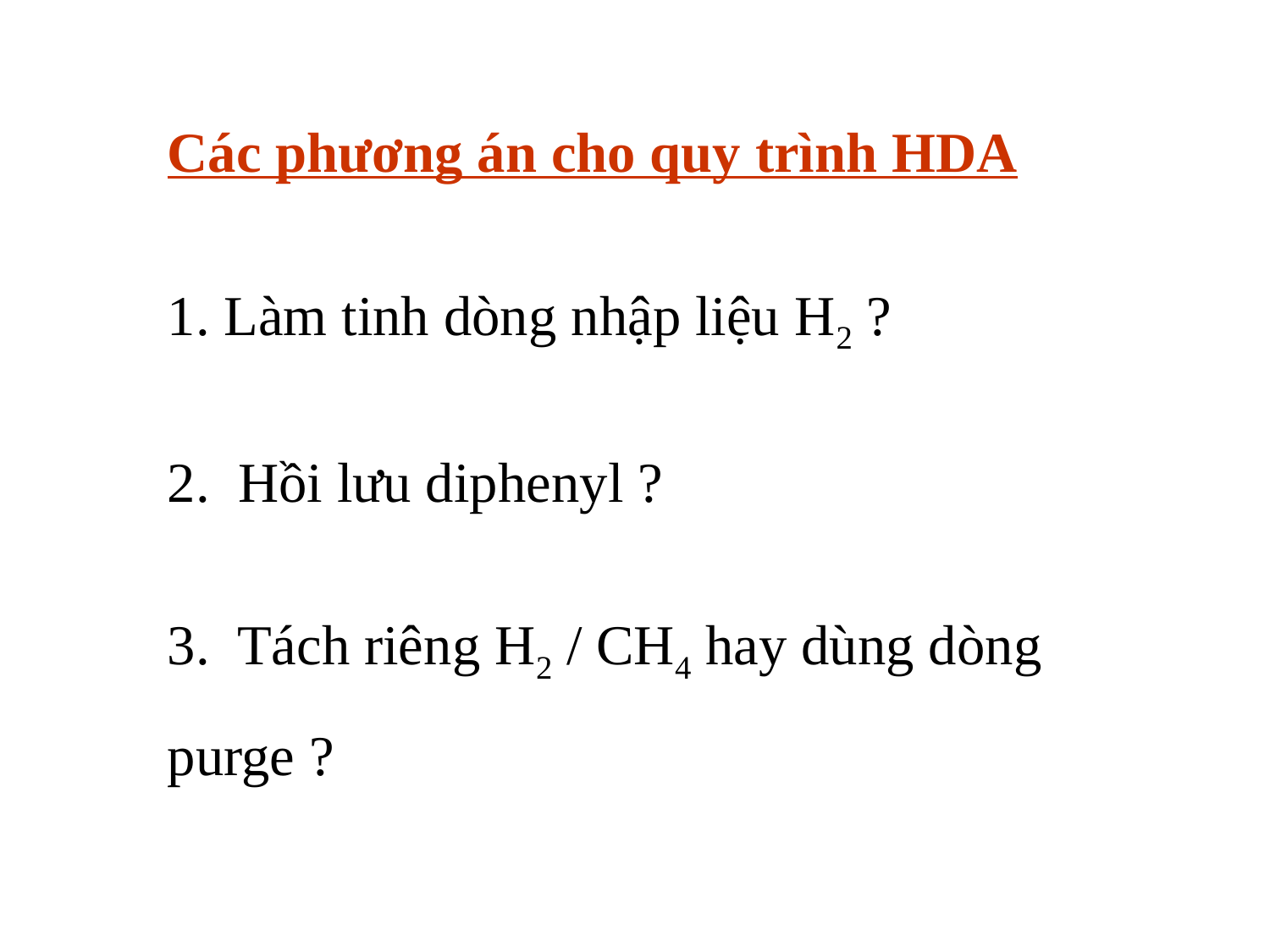

Các phương án cho quy trình HDA
1. Làm tinh dòng nhập liệu H2 ?
2.  Hồi lưu diphenyl ?
3.  Tách riêng H2 / CH4 hay dùng dòng purge ?